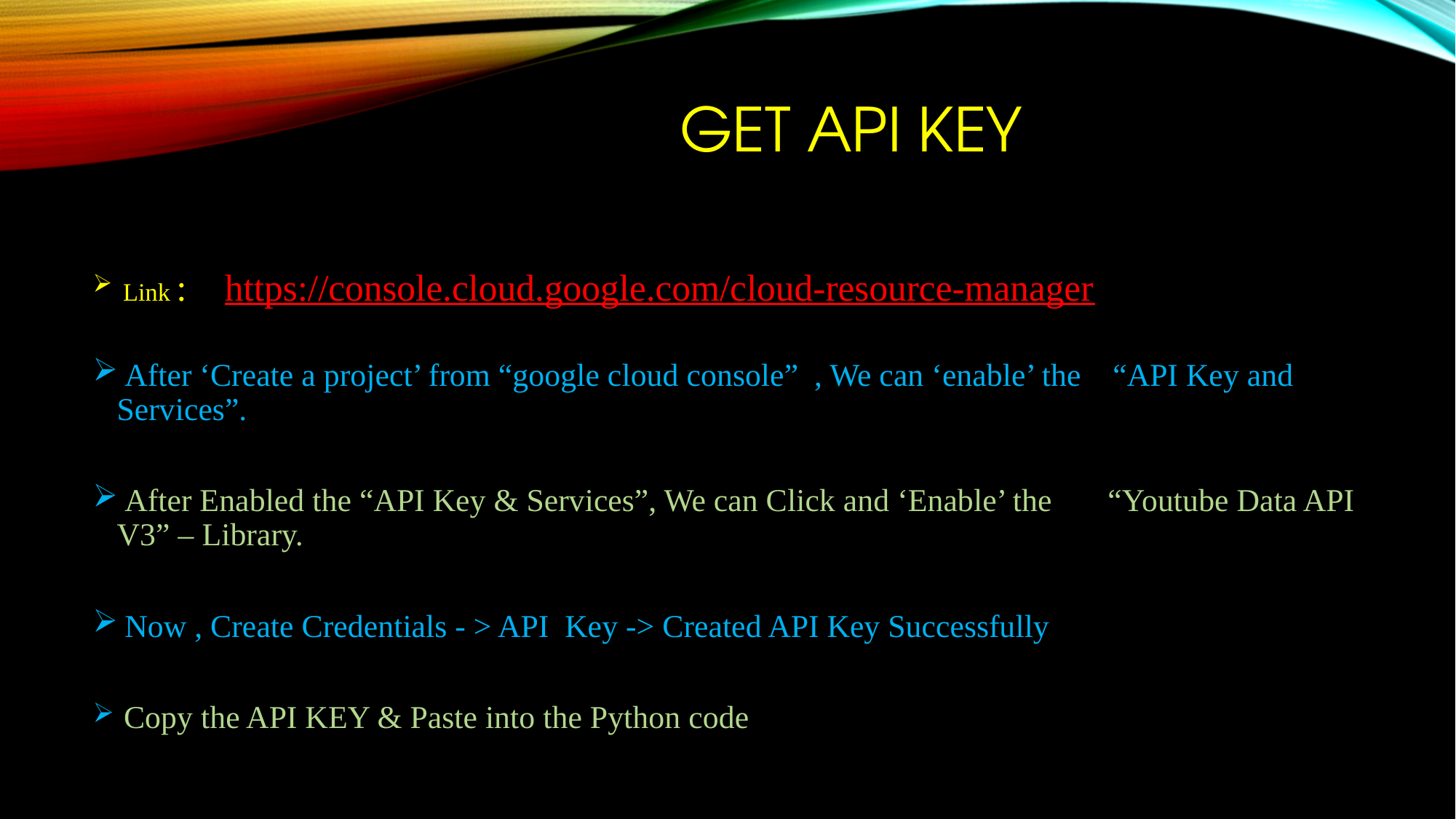

# GET API KEY

 Link :    https://console.cloud.google.com/cloud-resource-manager

 After ‘Create a project’ from “google cloud console”  , We can ‘enable’ the    “API Key and Services”.

 After Enabled the “API Key & Services”, We can Click and ‘Enable’ the       “Youtube Data API V3” – Library.

 Now , Create Credentials - > API  Key -> Created API Key Successfully

 Copy the API KEY & Paste into the Python code